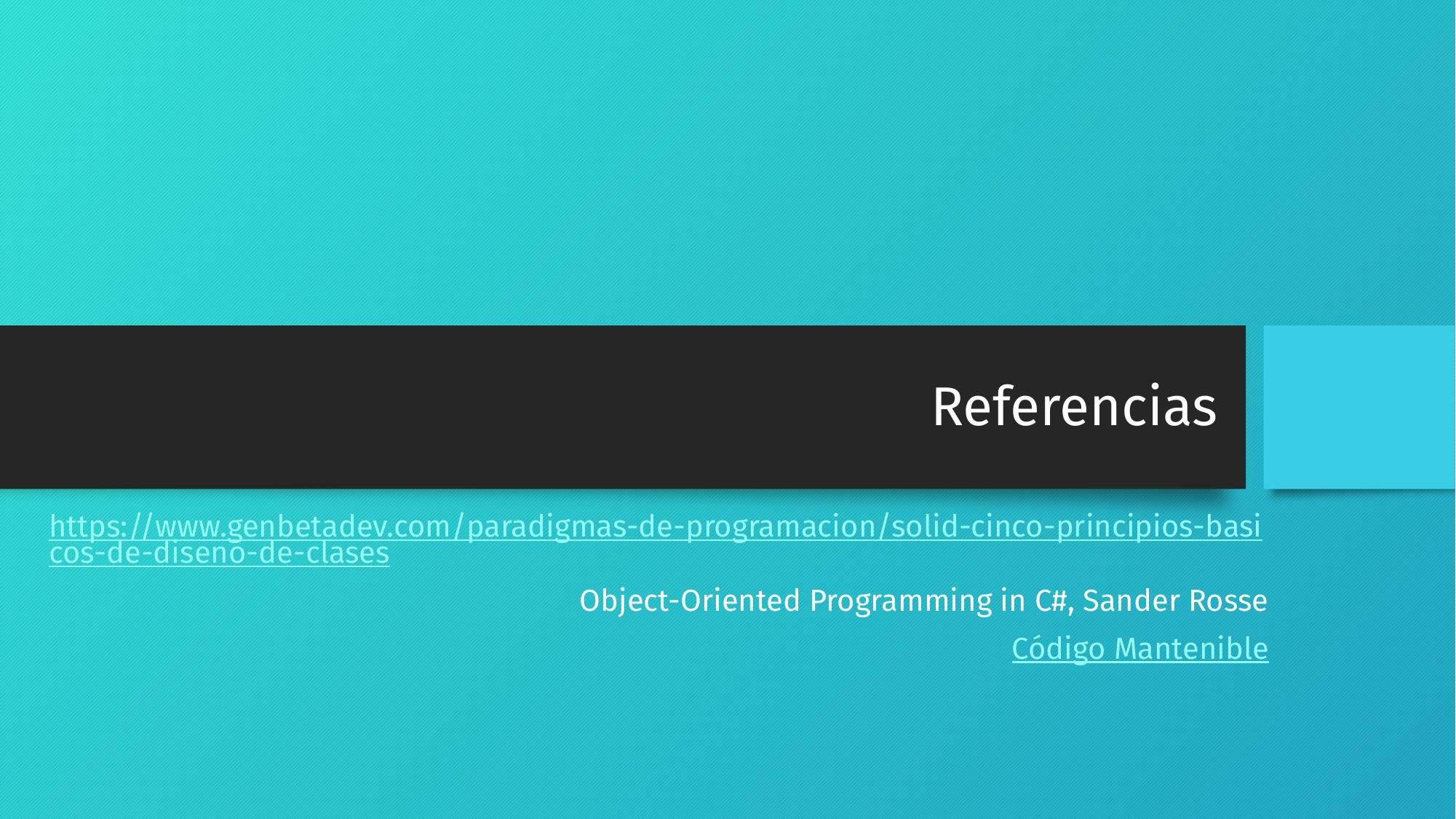

# Referencias
https://www.genbetadev.com/paradigmas-de-programacion/solid-cinco-principios-basicos-de-diseno-de-clases
Object-Oriented Programming in C#, Sander Rosse
Código Mantenible